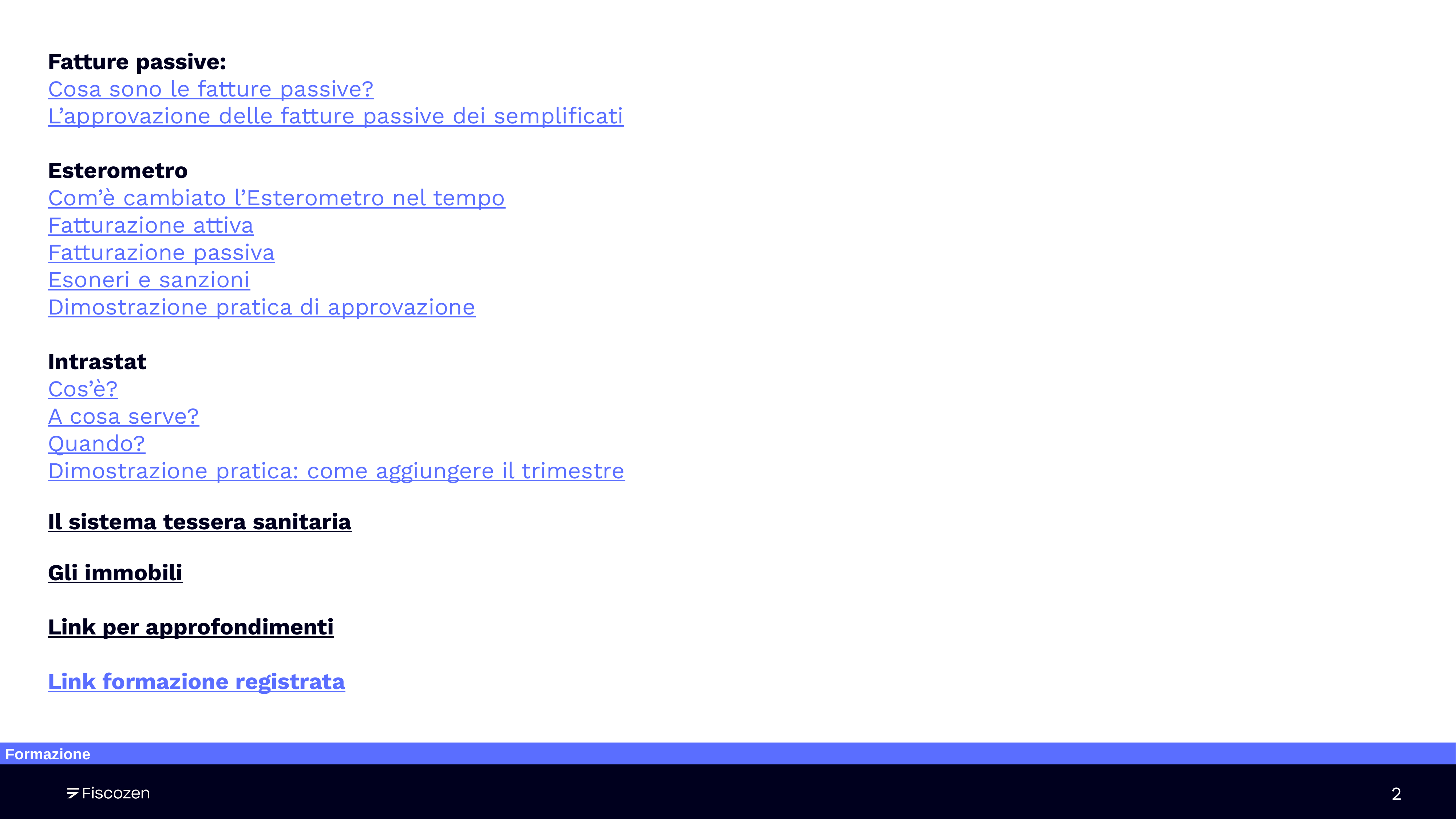

Fatture passive:
Cosa sono le fatture passive?
L’approvazione delle fatture passive dei semplificati

Esterometro
Com’è cambiato l’Esterometro nel tempo
Fatturazione attiva
Fatturazione passiva
Esoneri e sanzioni
Dimostrazione pratica di approvazione

Intrastat
Cos’è?
A cosa serve?
Quando?
Dimostrazione pratica: come aggiungere il trimestre

Il sistema tessera sanitaria

Gli immobili

Link per approfondimenti

Link formazione registrata

Formazione
2